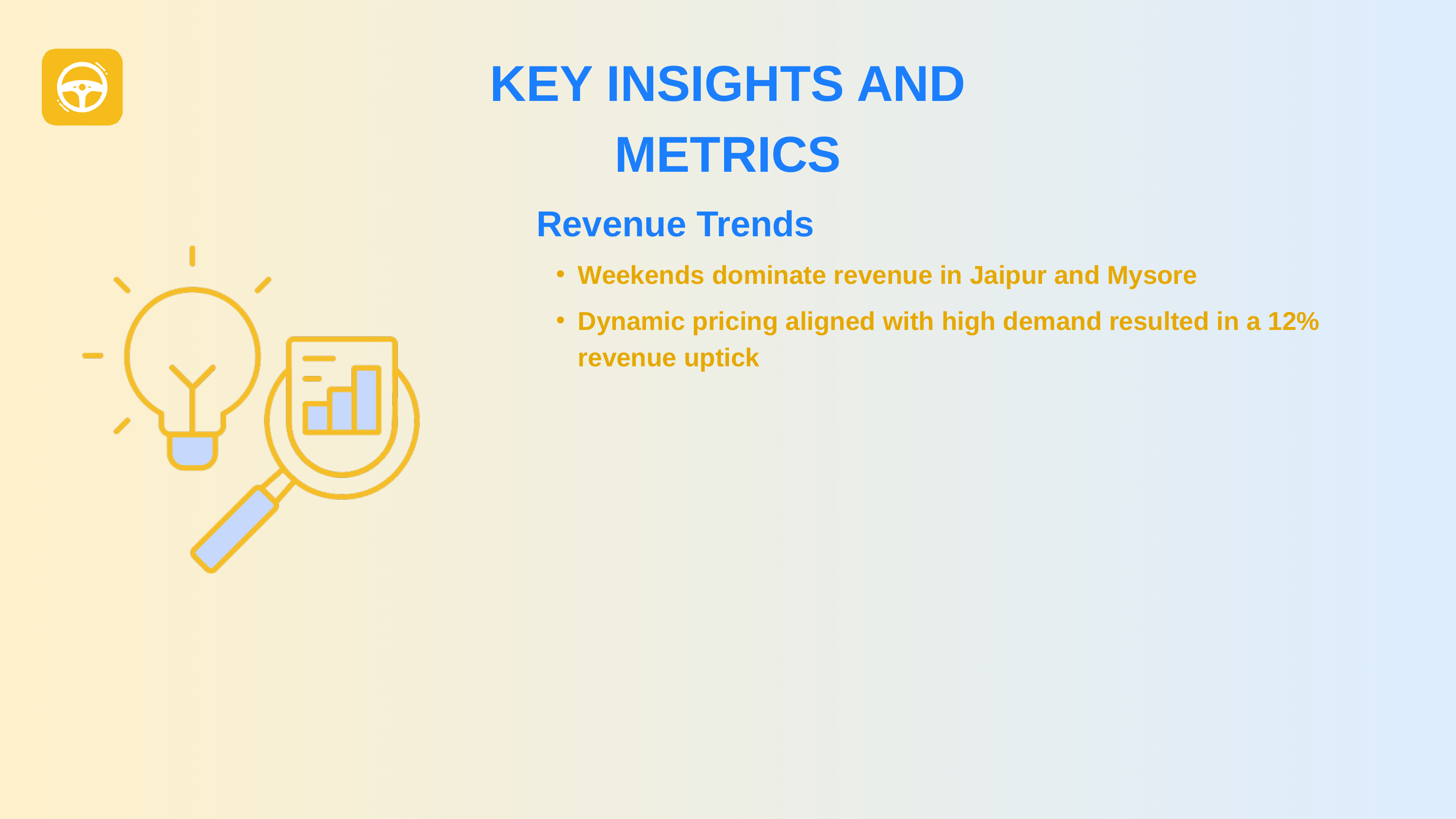

KEY INSIGHTS AND METRICS

Revenue Trends

Weekends dominate revenue in Jaipur and Mysore
Dynamic pricing aligned with high demand resulted in a 12% revenue uptick